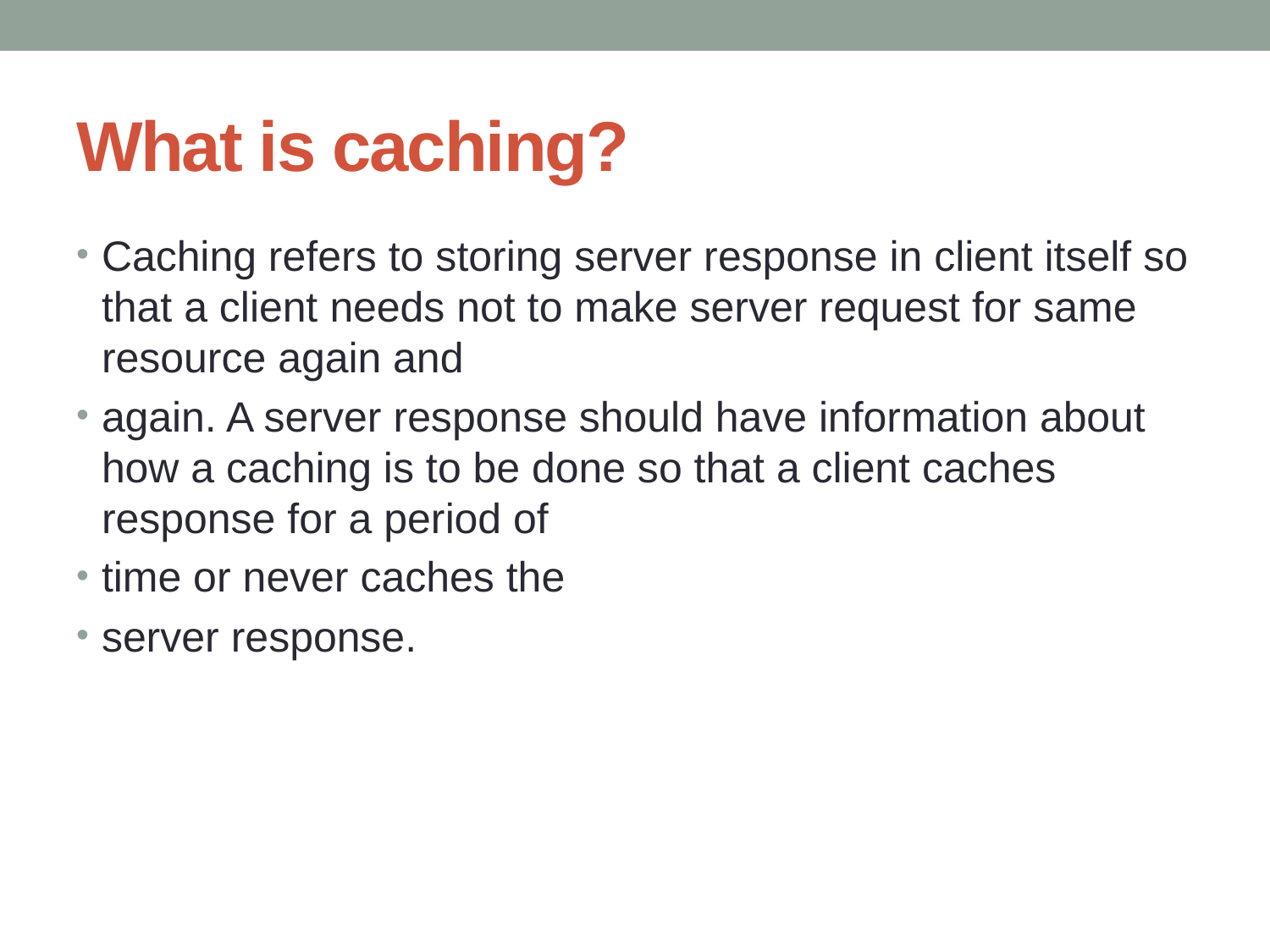

# What is caching?
Caching refers to storing server response in client itself so that a client needs not to make server request for same resource again and
again. A server response should have information about how a caching is to be done so that a client caches response for a period of
time or never caches the
server response.